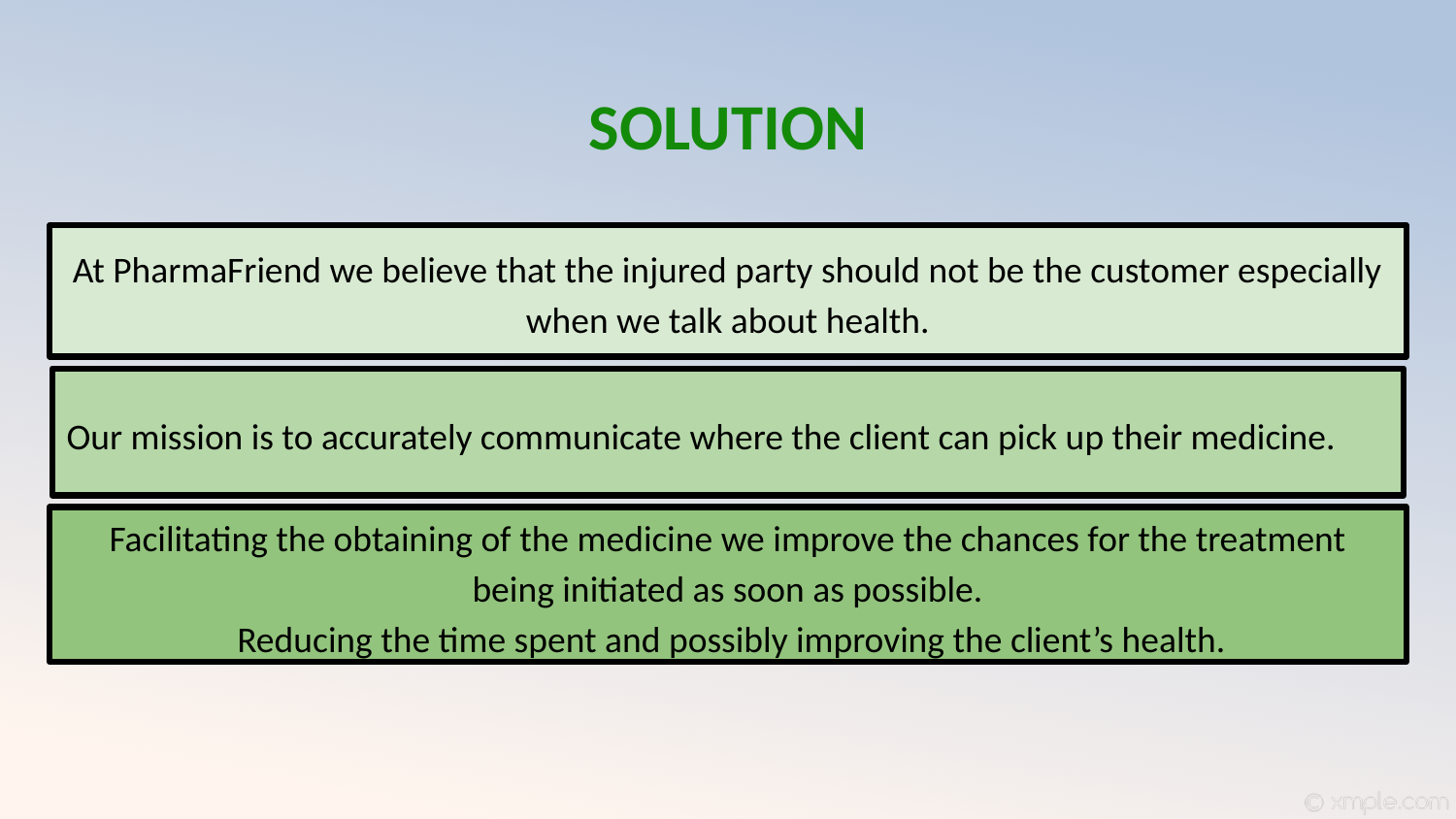

# SOLUTION
At PharmaFriend we believe that the injured party should not be the customer especially when we talk about health.

Our mission is to accurately communicate where the client can pick up their medicine.
Facilitating the obtaining of the medicine we improve the chances for the treatment being initiated as soon as possible.
 Reducing the time spent and possibly improving the client’s health.